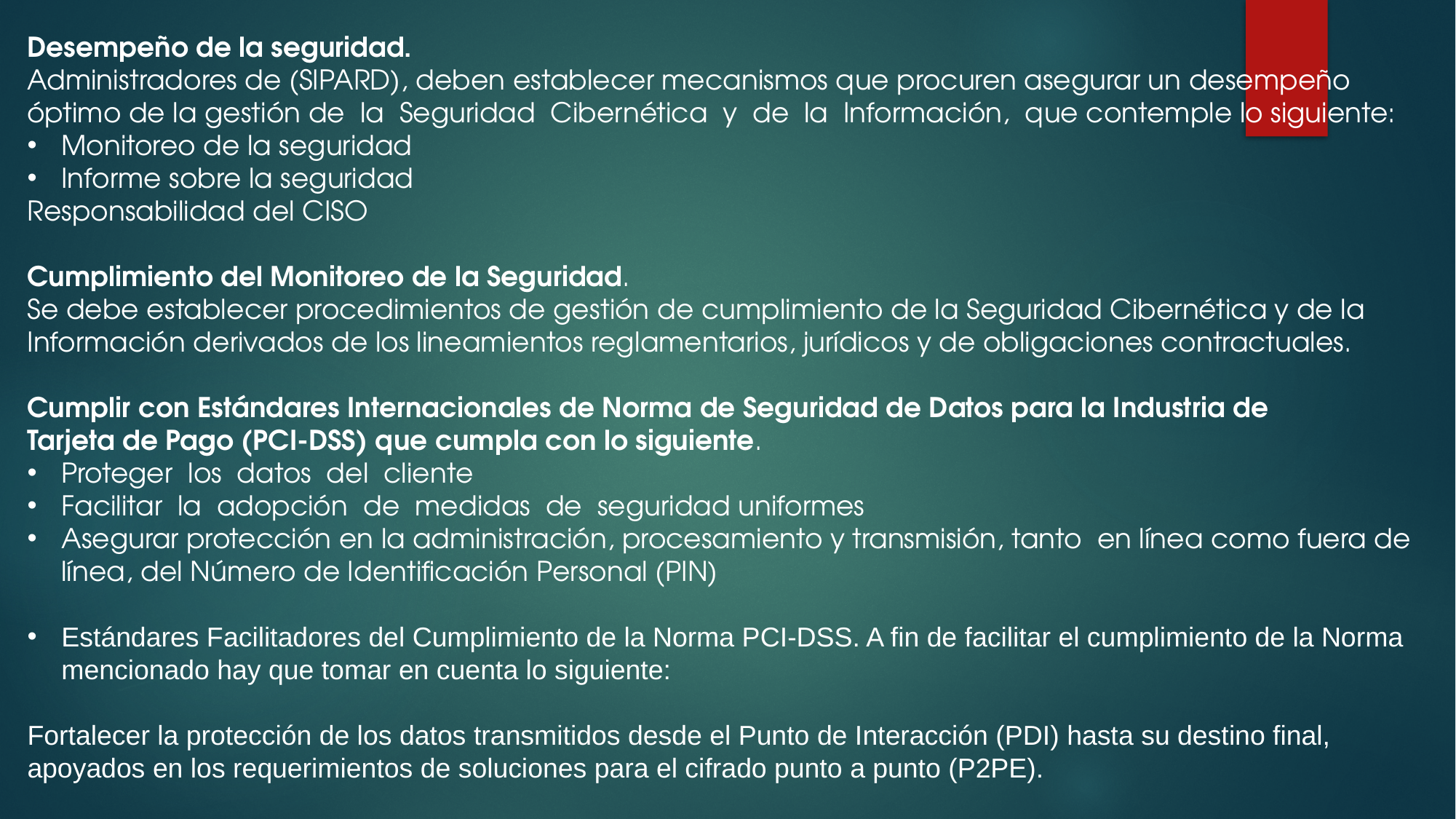

Desempeño de la seguridad.
Administradores de (SIPARD), deben establecer mecanismos que procuren asegurar un desempeño óptimo de la gestión de  la  Seguridad  Cibernética  y  de  la  Información,  que contemple lo siguiente:
Monitoreo de la seguridad
Informe sobre la seguridad
Responsabilidad del CISO

Cumplimiento del Monitoreo de la Seguridad.
Se debe establecer procedimientos de gestión de cumplimiento de la Seguridad Cibernética y de la
Información derivados de los lineamientos reglamentarios, jurídicos y de obligaciones contractuales.

Cumplir con Estándares Internacionales de Norma de Seguridad de Datos para la Industria de
Tarjeta de Pago (PCI-DSS) que cumpla con lo siguiente.
Proteger  los  datos  del  cliente
Facilitar  la  adopción  de  medidas  de  seguridad uniformes
Asegurar protección en la administración, procesamiento y transmisión, tanto  en línea como fuera de línea, del Número de Identificación Personal (PIN)

Estándares Facilitadores del Cumplimiento de la Norma PCI-DSS. A fin de facilitar el cumplimiento de la Norma mencionado hay que tomar en cuenta lo siguiente:

Fortalecer la protección de los datos transmitidos desde el Punto de Interacción (PDI) hasta su destino final, apoyados en los requerimientos de soluciones para el cifrado punto a punto (P2PE).